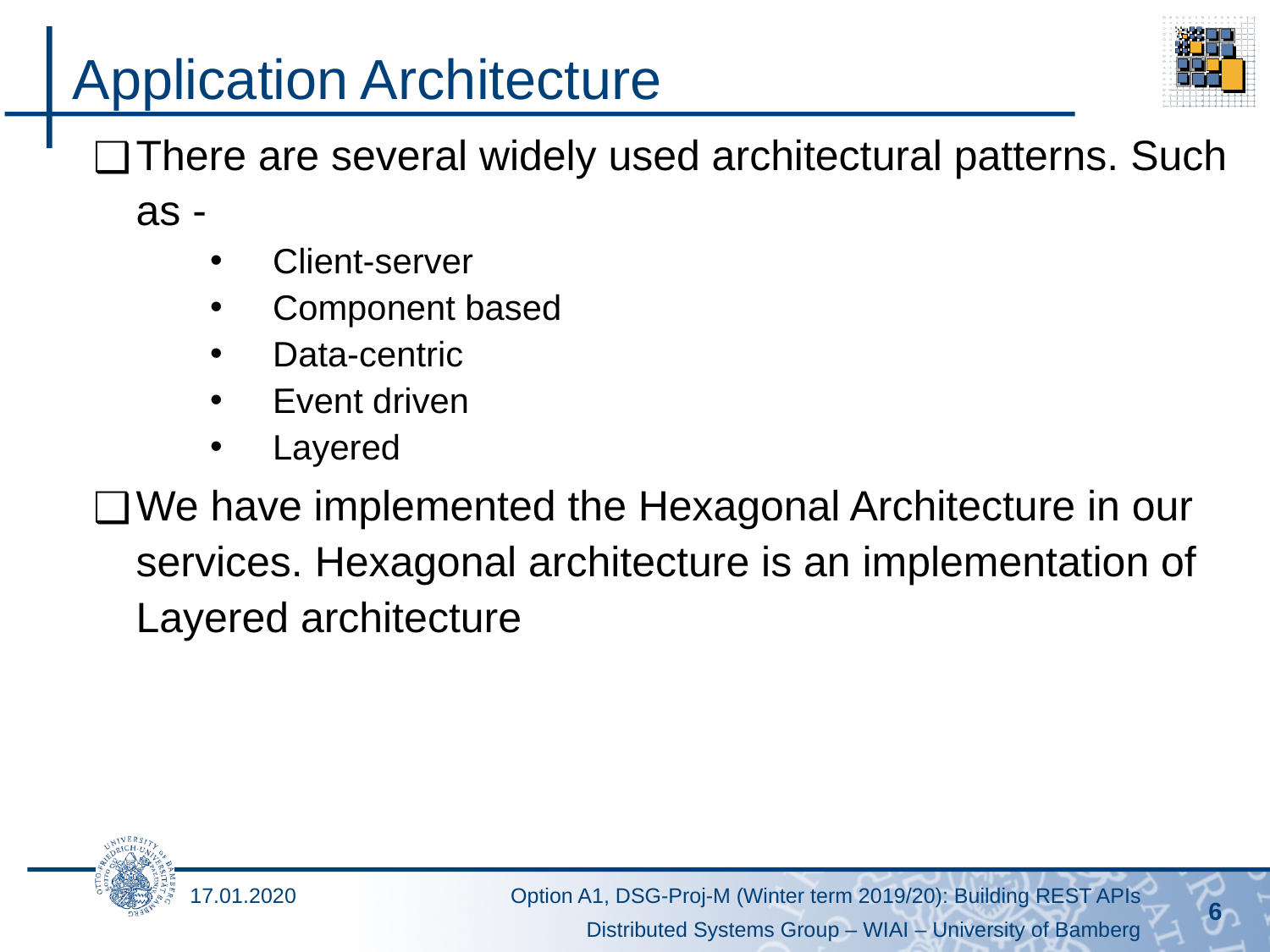

# Application Architecture
There are several widely used architectural patterns. Such as -
 Client-server
 Component based
 Data-centric
 Event driven
 Layered
We have implemented the Hexagonal Architecture in our services. Hexagonal architecture is an implementation of Layered architecture
17.01.2020
6